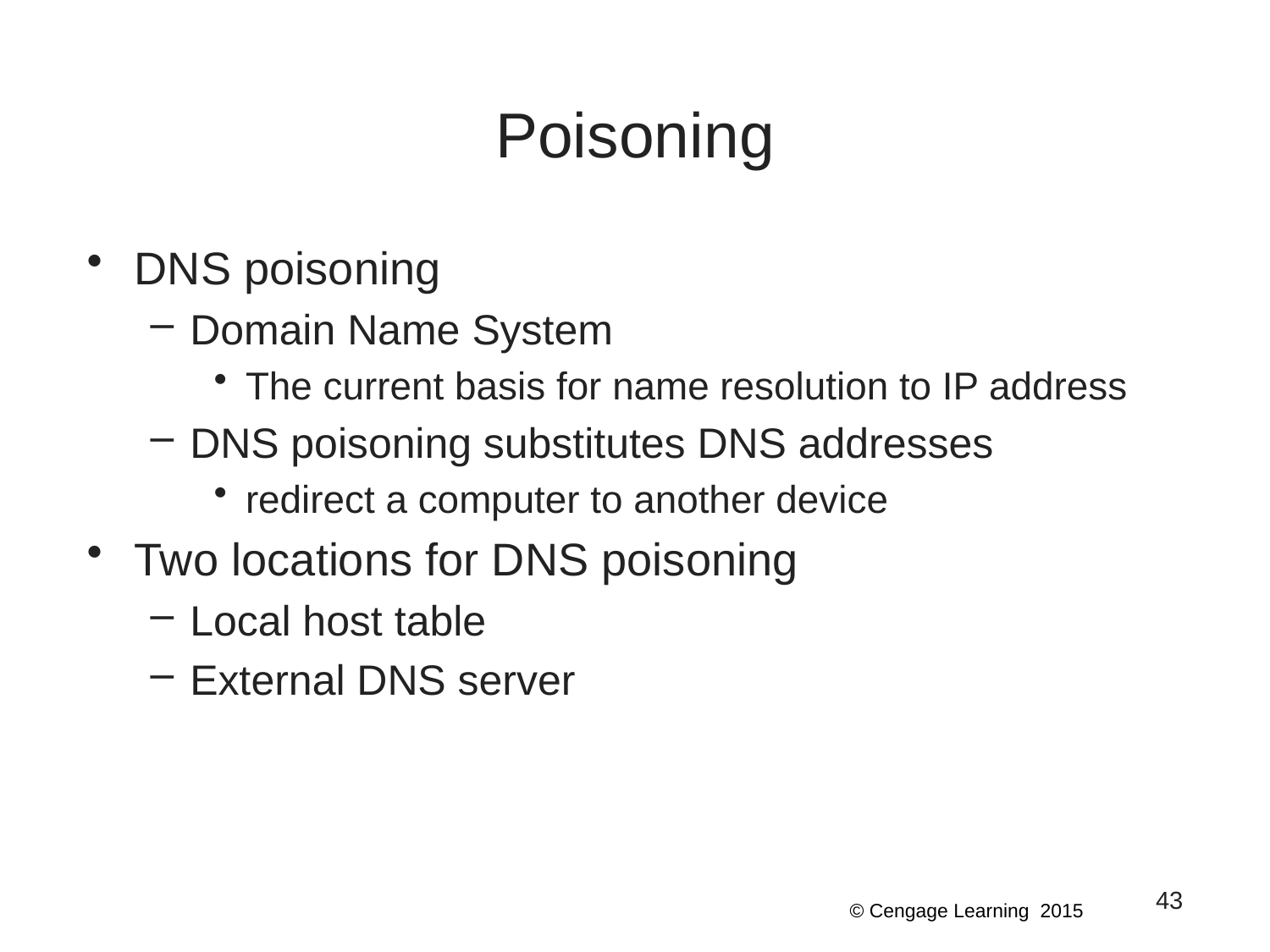

# Poisoning
DNS poisoning
Domain Name System
The current basis for name resolution to IP address
DNS poisoning substitutes DNS addresses
redirect a computer to another device
Two locations for DNS poisoning
Local host table
External DNS server
43